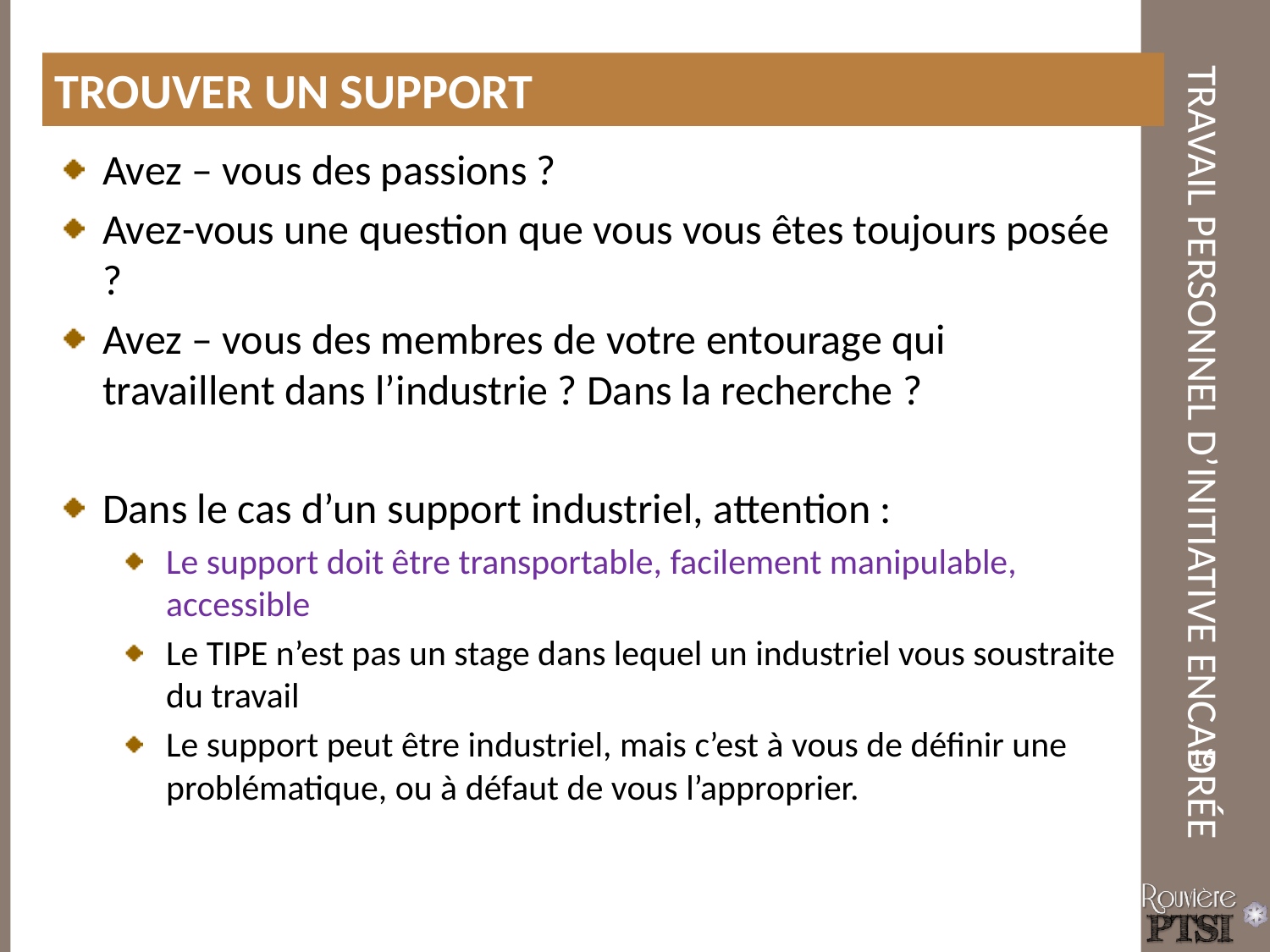

Trouver un support
Avez – vous des passions ?
Avez-vous une question que vous vous êtes toujours posée ?
Avez – vous des membres de votre entourage qui travaillent dans l’industrie ? Dans la recherche ?

Dans le cas d’un support industriel, attention :
Le support doit être transportable, facilement manipulable, accessible
Le TIPE n’est pas un stage dans lequel un industriel vous soustraite du travail
Le support peut être industriel, mais c’est à vous de définir une problématique, ou à défaut de vous l’approprier.

16